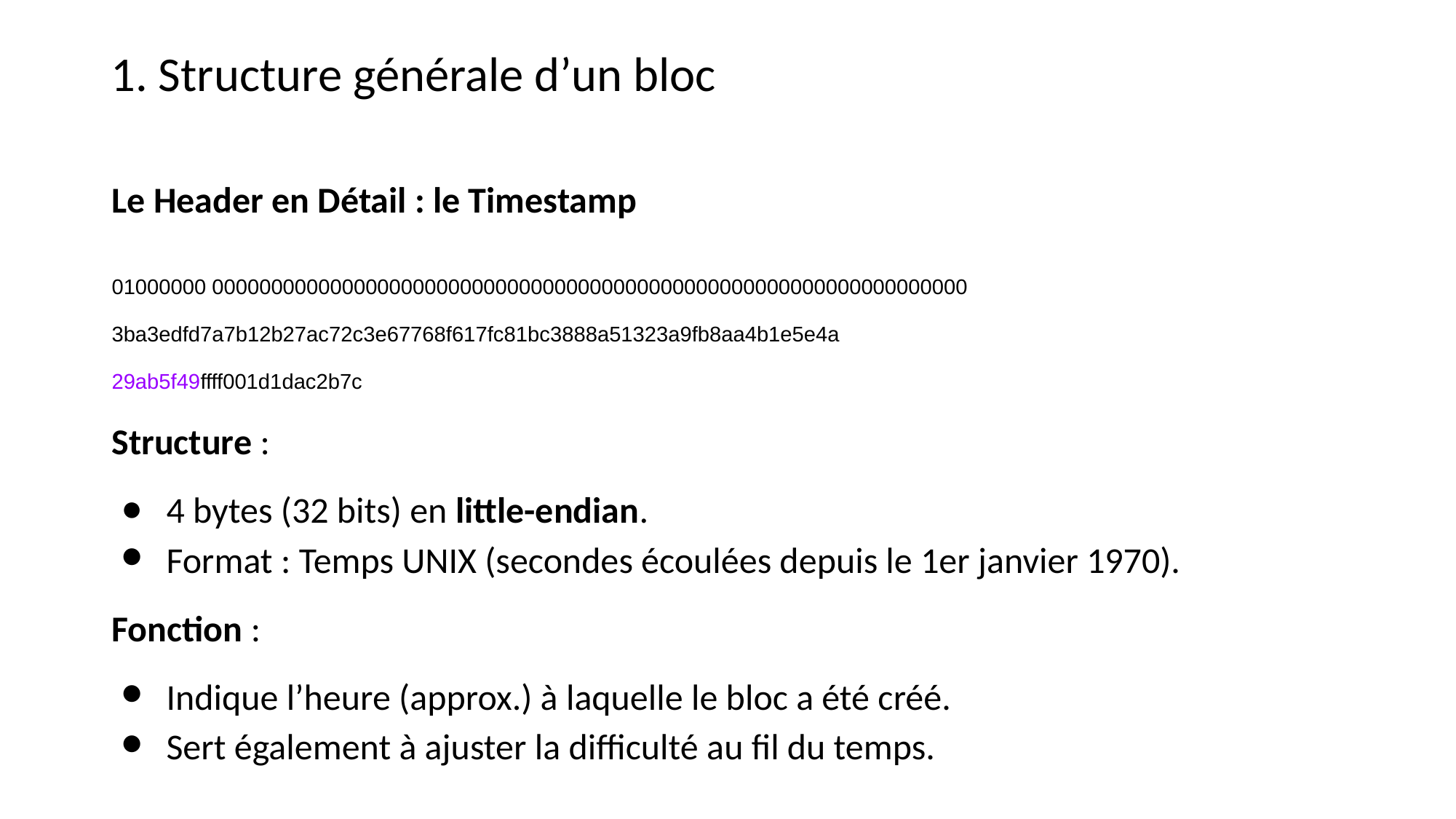

1. Structure générale d’un bloc
Le Header en Détail : le Timestamp

01000000 0000000000000000000000000000000000000000000000000000000000000000
3ba3edfd7a7b12b27ac72c3e67768f617fc81bc3888a51323a9fb8aa4b1e5e4a
29ab5f49ffff001d1dac2b7c
Structure :
4 bytes (32 bits) en little-endian.
Format : Temps UNIX (secondes écoulées depuis le 1er janvier 1970).
Fonction :
Indique l’heure (approx.) à laquelle le bloc a été créé.
Sert également à ajuster la difficulté au fil du temps.